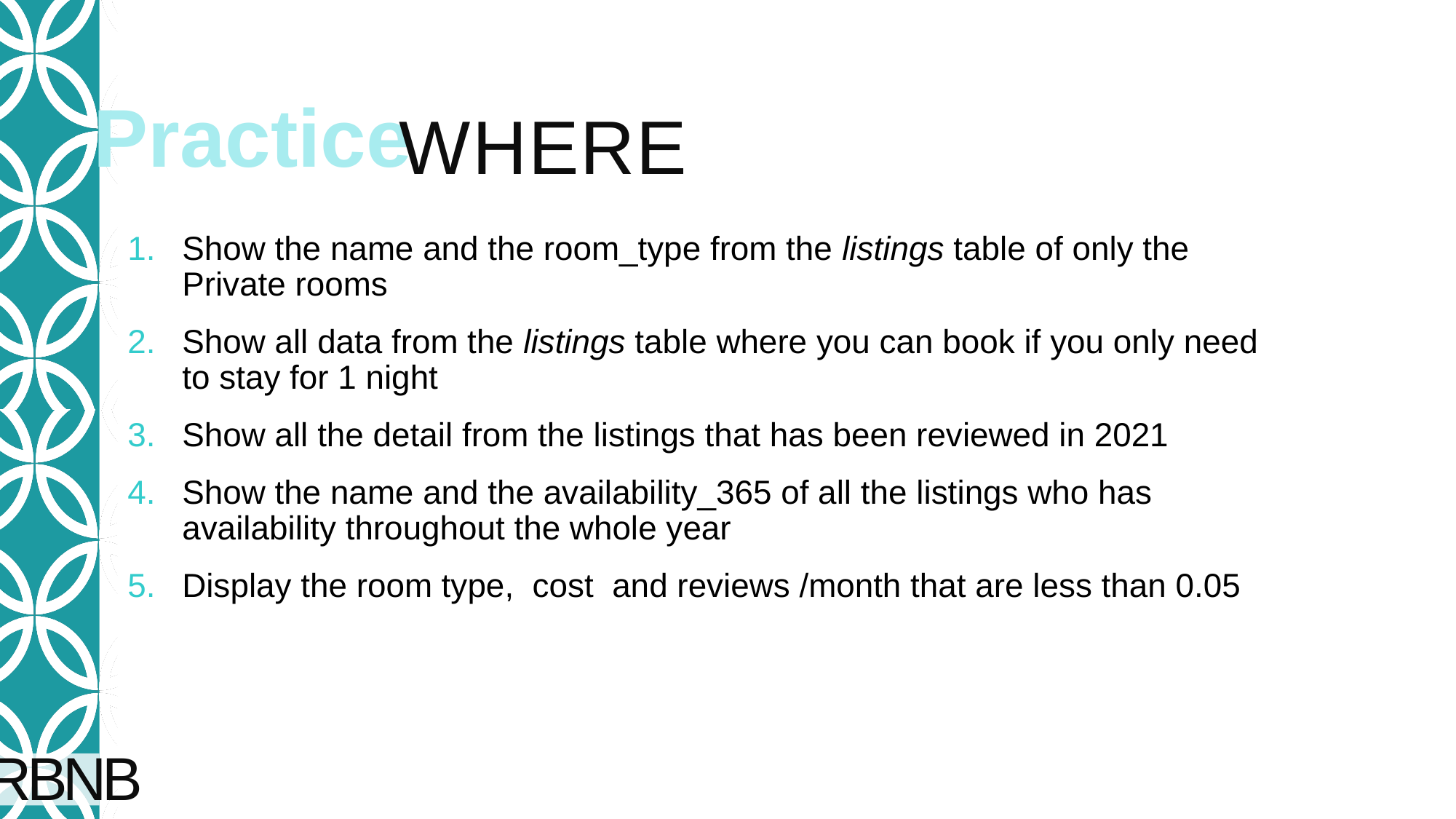

# Where
Show the name and the room_type from the listings table of only the Private rooms
Show all data from the listings table where you can book if you only need to stay for 1 night
Show all the detail from the listings that has been reviewed in 2021
Show the name and the availability_365 of all the listings who has availability throughout the whole year
Display the room type,  cost  and reviews /month that are less than 0.05